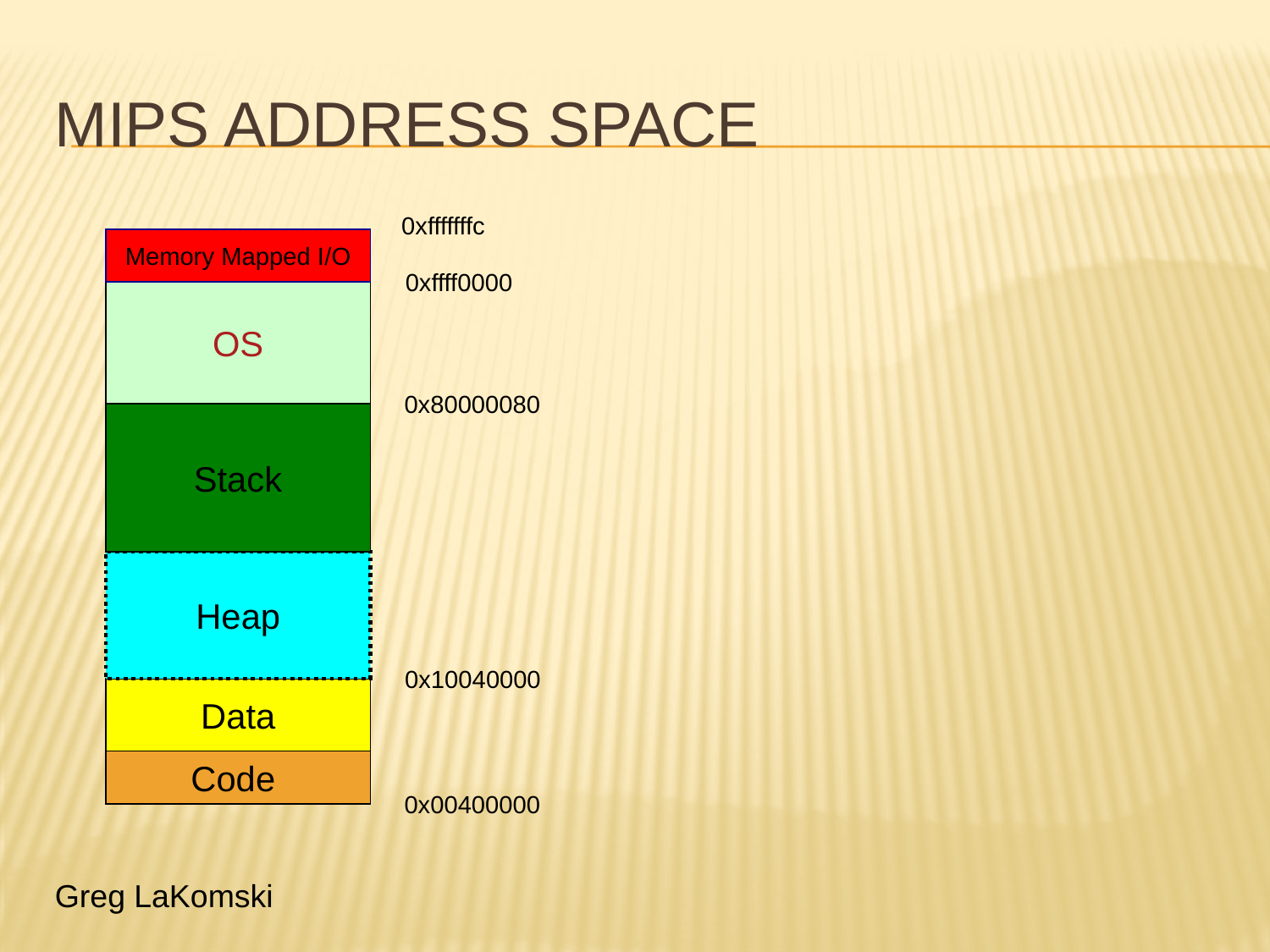

# MIPS ADDRESS SPACE
0xfffffffc
Memory Mapped I/O
0xffff0000
OS
0x80000080
Stack
Heap
0x10040000
Data
Code
0x00400000